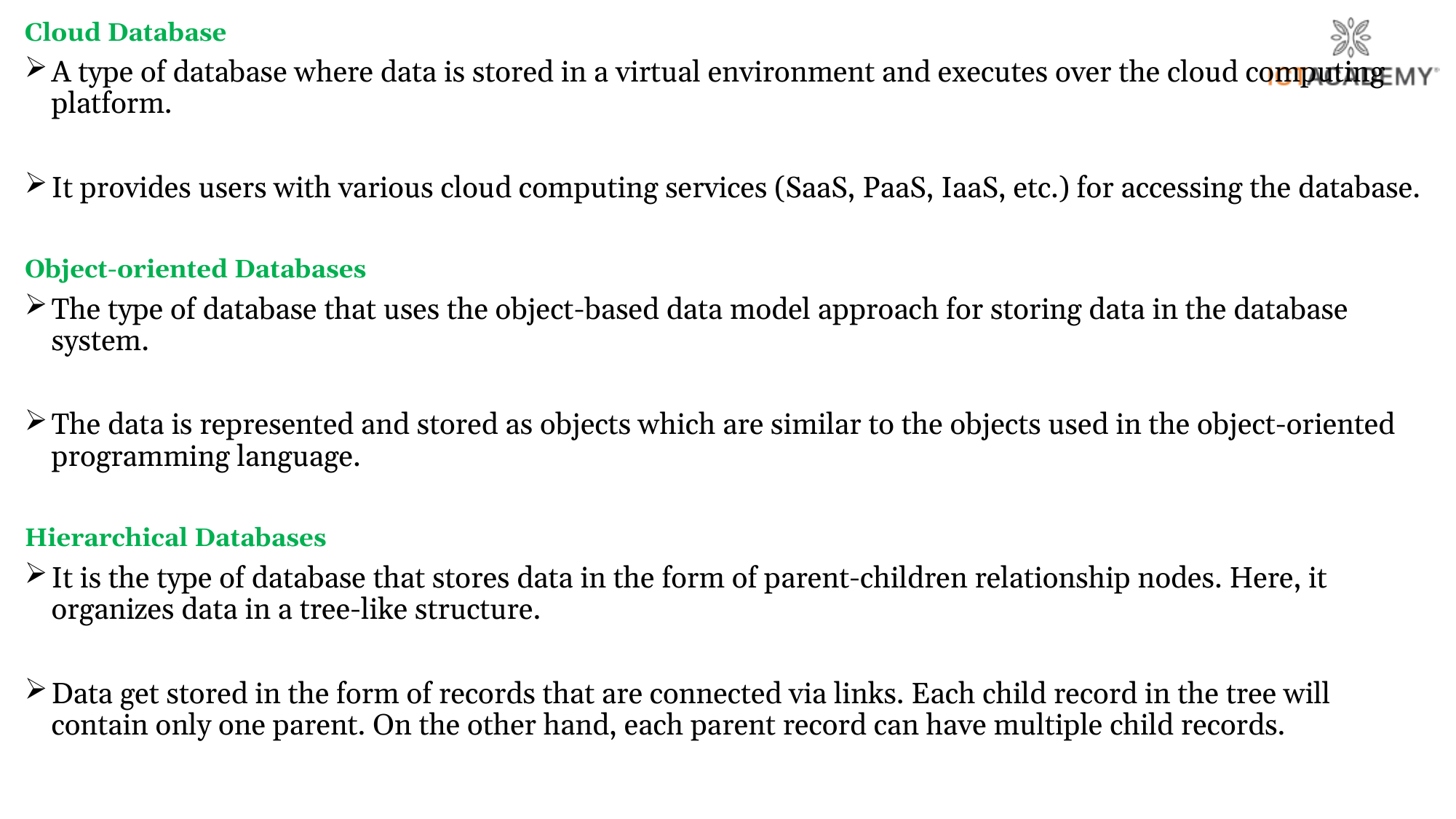

Cloud Database
A type of database where data is stored in a virtual environment and executes over the cloud computing platform.

It provides users with various cloud computing services (SaaS, PaaS, IaaS, etc.) for accessing the database.

Object-oriented Databases
The type of database that uses the object-based data model approach for storing data in the database system.

The data is represented and stored as objects which are similar to the objects used in the object-oriented programming language.

Hierarchical Databases
It is the type of database that stores data in the form of parent-children relationship nodes. Here, it organizes data in a tree-like structure.

Data get stored in the form of records that are connected via links. Each child record in the tree will contain only one parent. On the other hand, each parent record can have multiple child records.